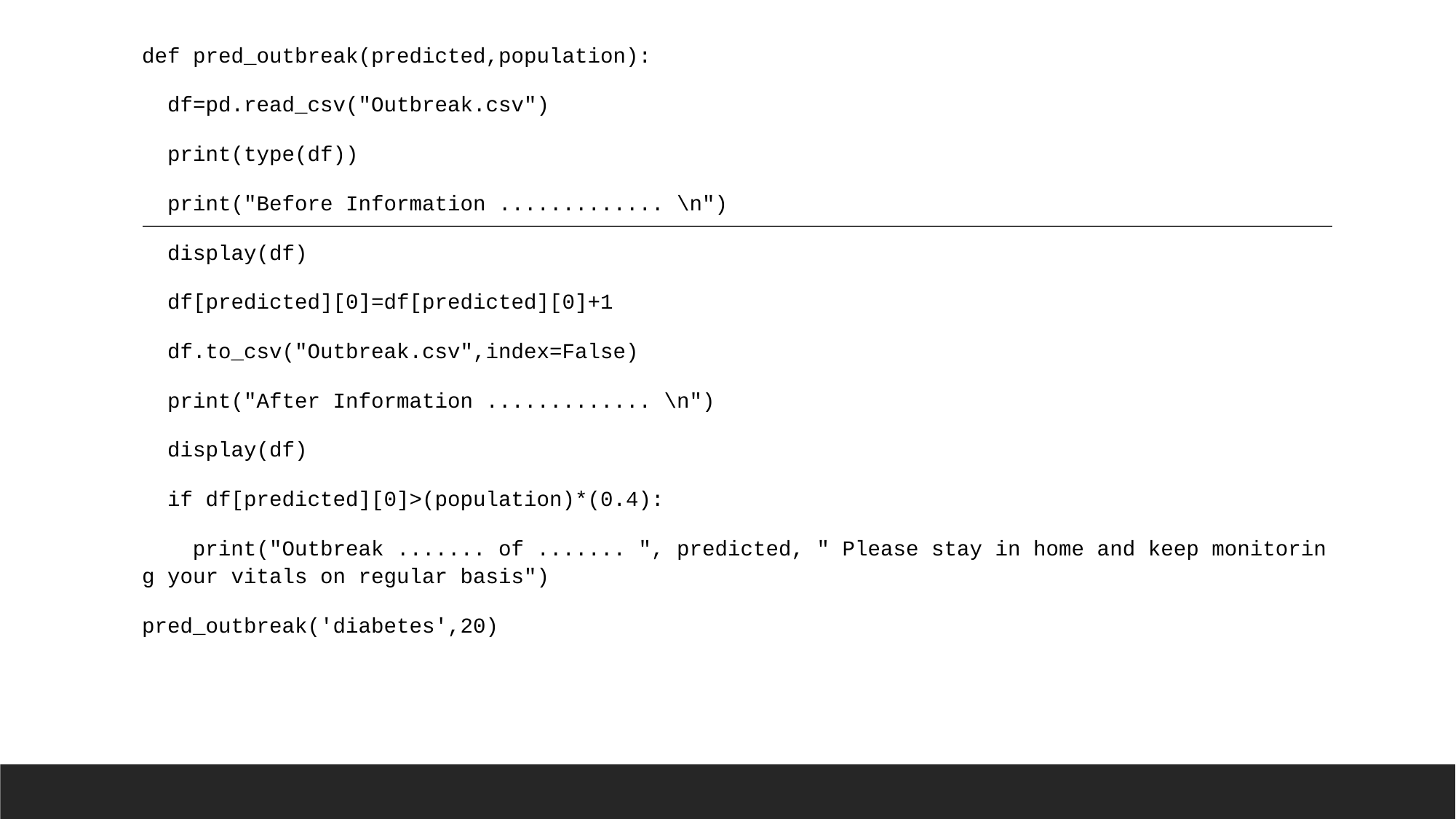

def pred_outbreak(predicted,population):
  df=pd.read_csv("Outbreak.csv")
  print(type(df))
  print("Before Information ............. \n")
  display(df)
  df[predicted][0]=df[predicted][0]+1
  df.to_csv("Outbreak.csv",index=False)
  print("After Information ............. \n")
  display(df)
  if df[predicted][0]>(population)*(0.4):
    print("Outbreak ....... of ....... ", predicted, " Please stay in home and keep monitoring your vitals on regular basis")
pred_outbreak('diabetes',20)

#